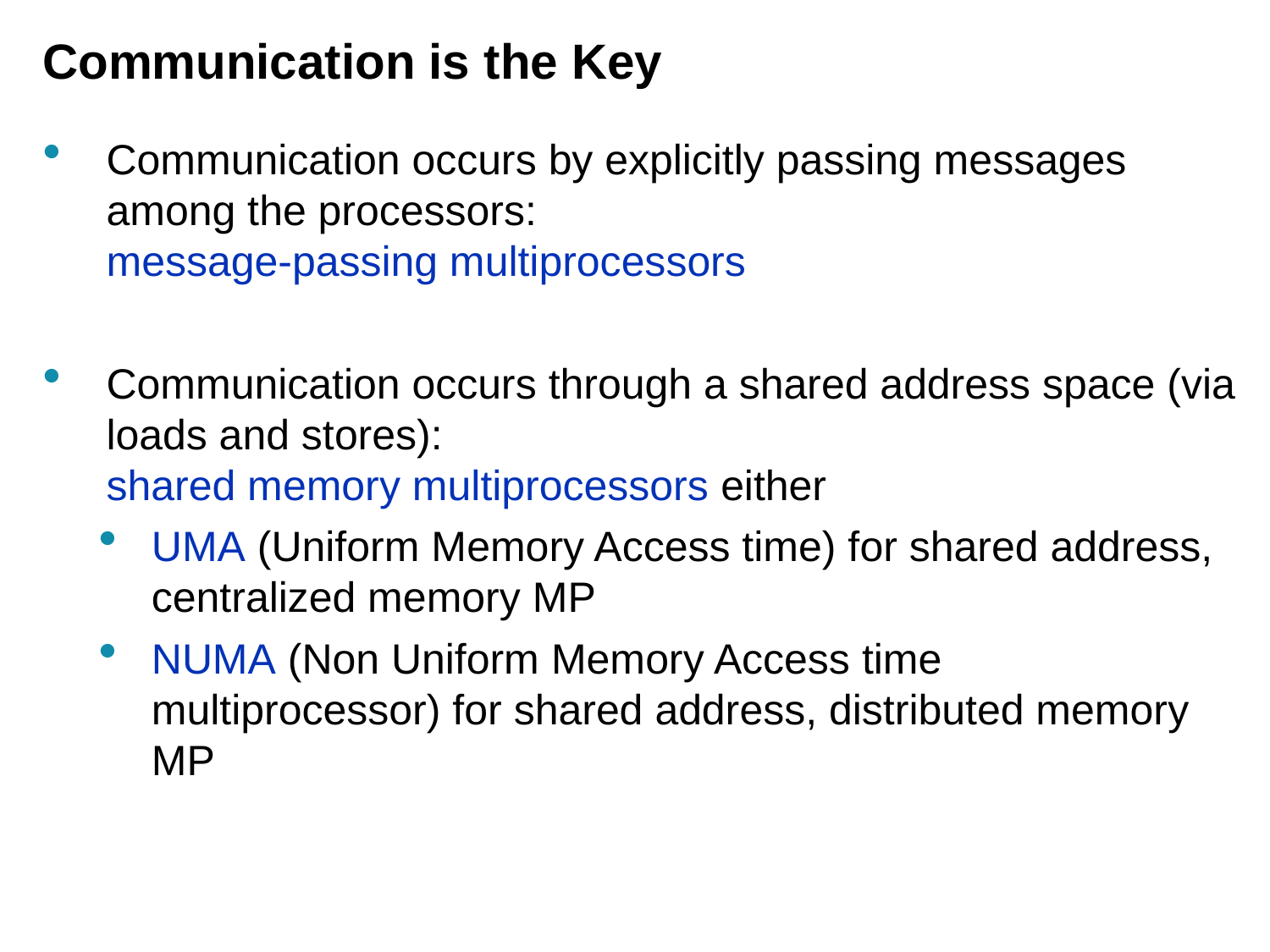

# Communication is the Key
Communication occurs by explicitly passing messages among the processors:
message-passing multiprocessors

Communication occurs through a shared address space (via loads and stores):
shared memory multiprocessors either
UMA (Uniform Memory Access time) for shared address, centralized memory MP
NUMA (Non Uniform Memory Access time multiprocessor) for shared address, distributed memory MP